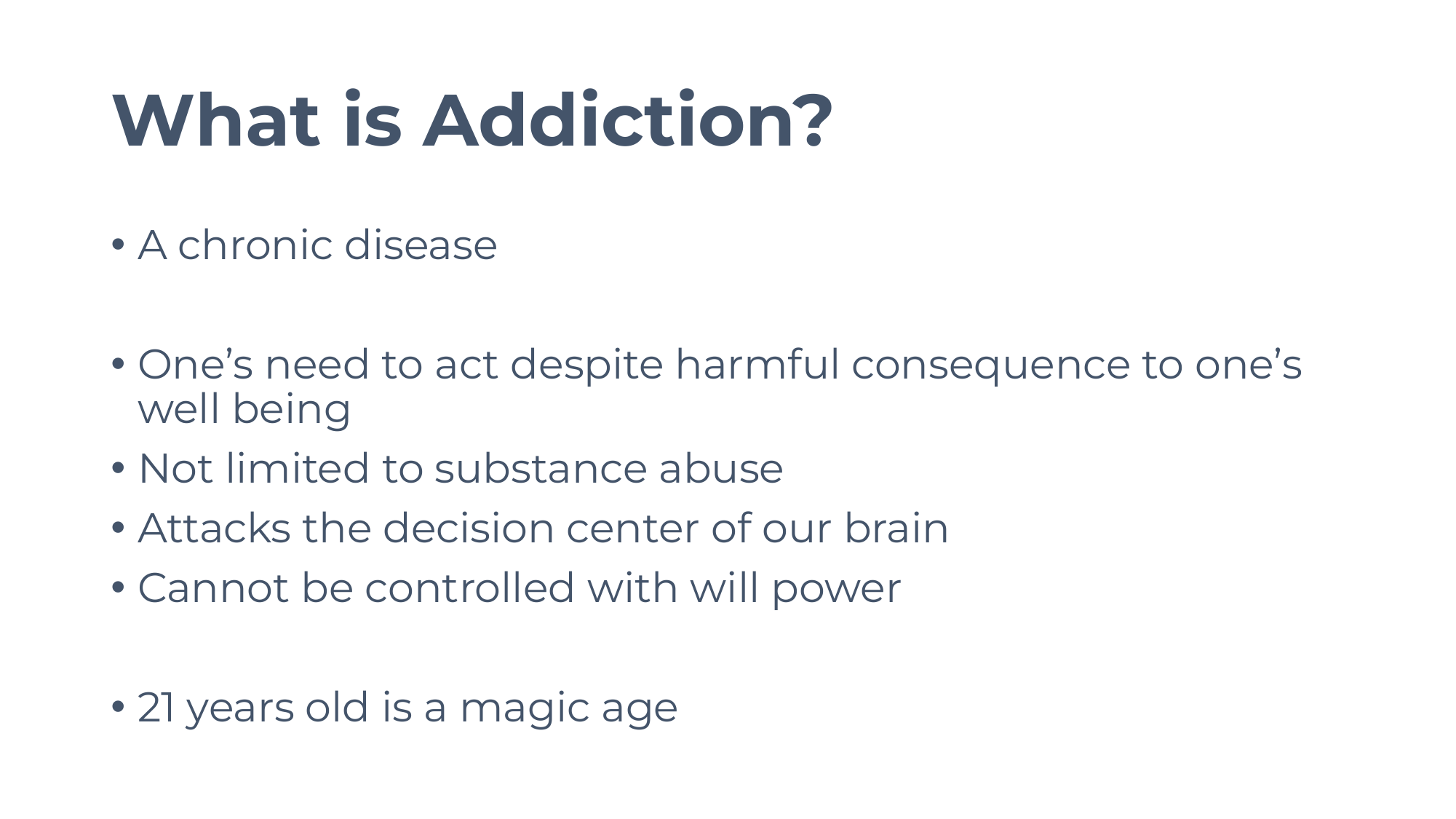

# What is Addiction?
A chronic disease

One’s need to act despite harmful consequence to one’s well being
Not limited to substance abuse
Attacks the decision center of our brain
Cannot be controlled with will power

21 years old is a magic age